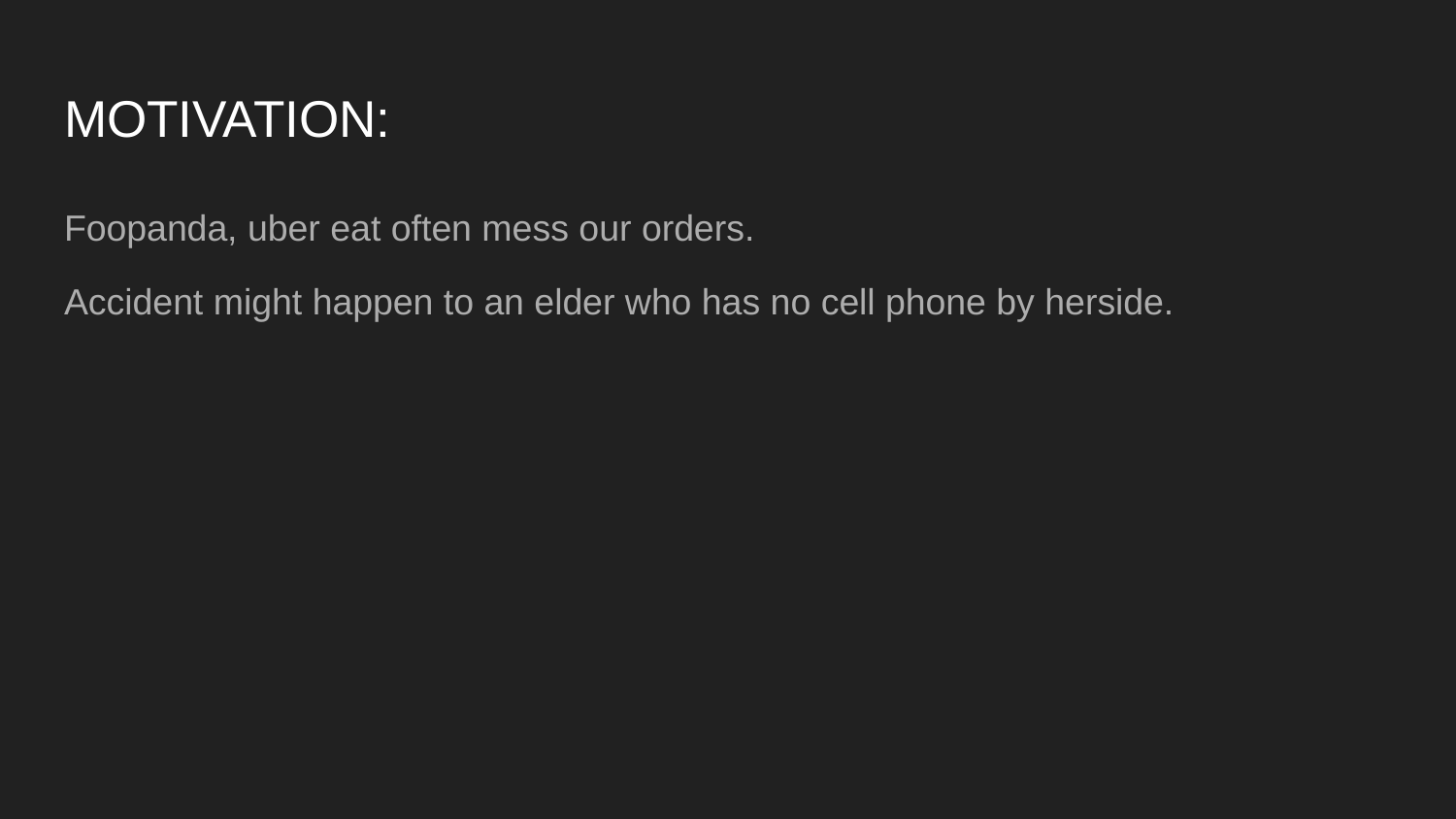

# MOTIVATION:
Foopanda, uber eat often mess our orders.
Accident might happen to an elder who has no cell phone by herside.